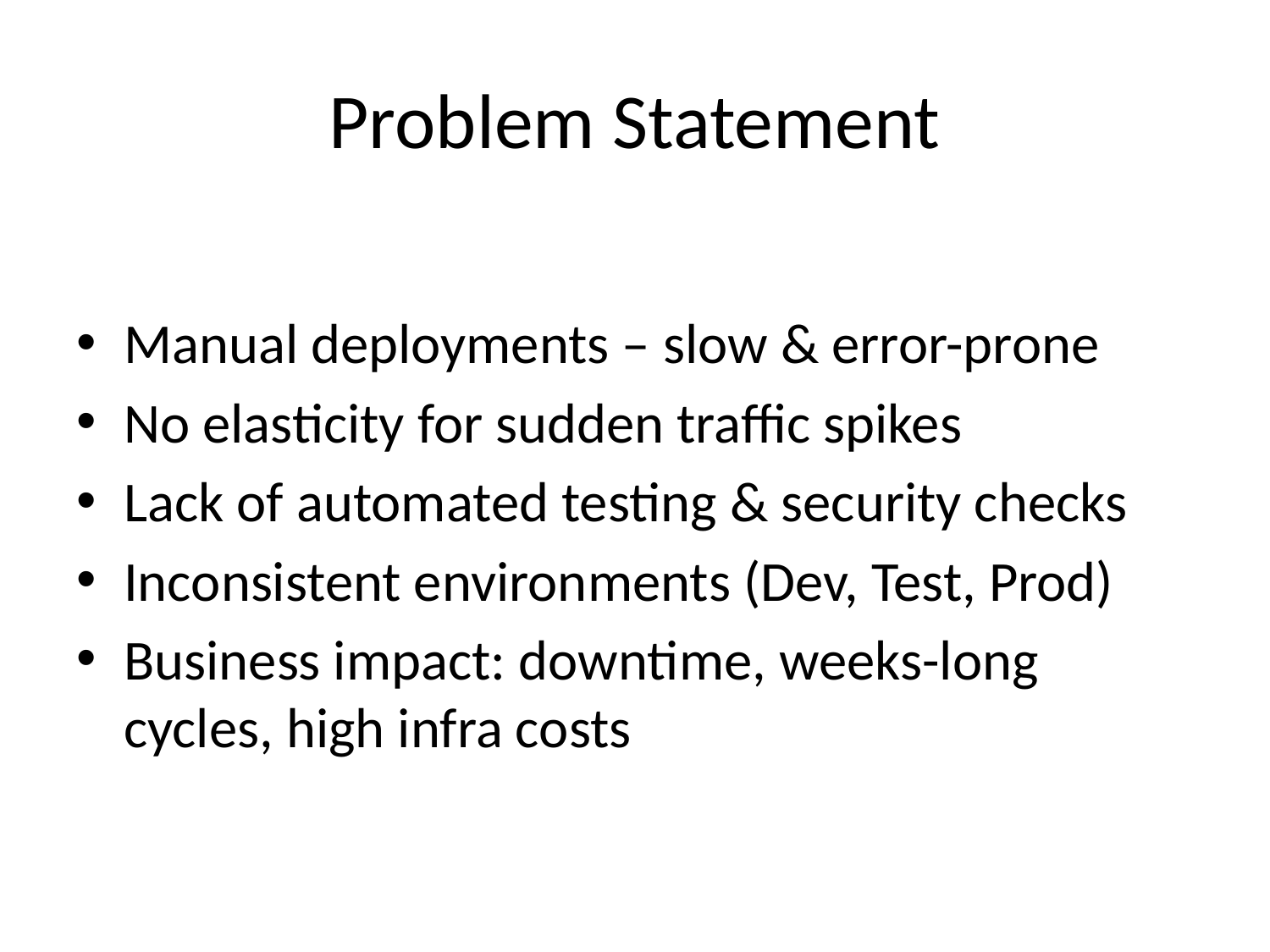

# Problem Statement

Manual deployments – slow & error-prone
No elasticity for sudden traffic spikes
Lack of automated testing & security checks
Inconsistent environments (Dev, Test, Prod)
Business impact: downtime, weeks-long cycles, high infra costs